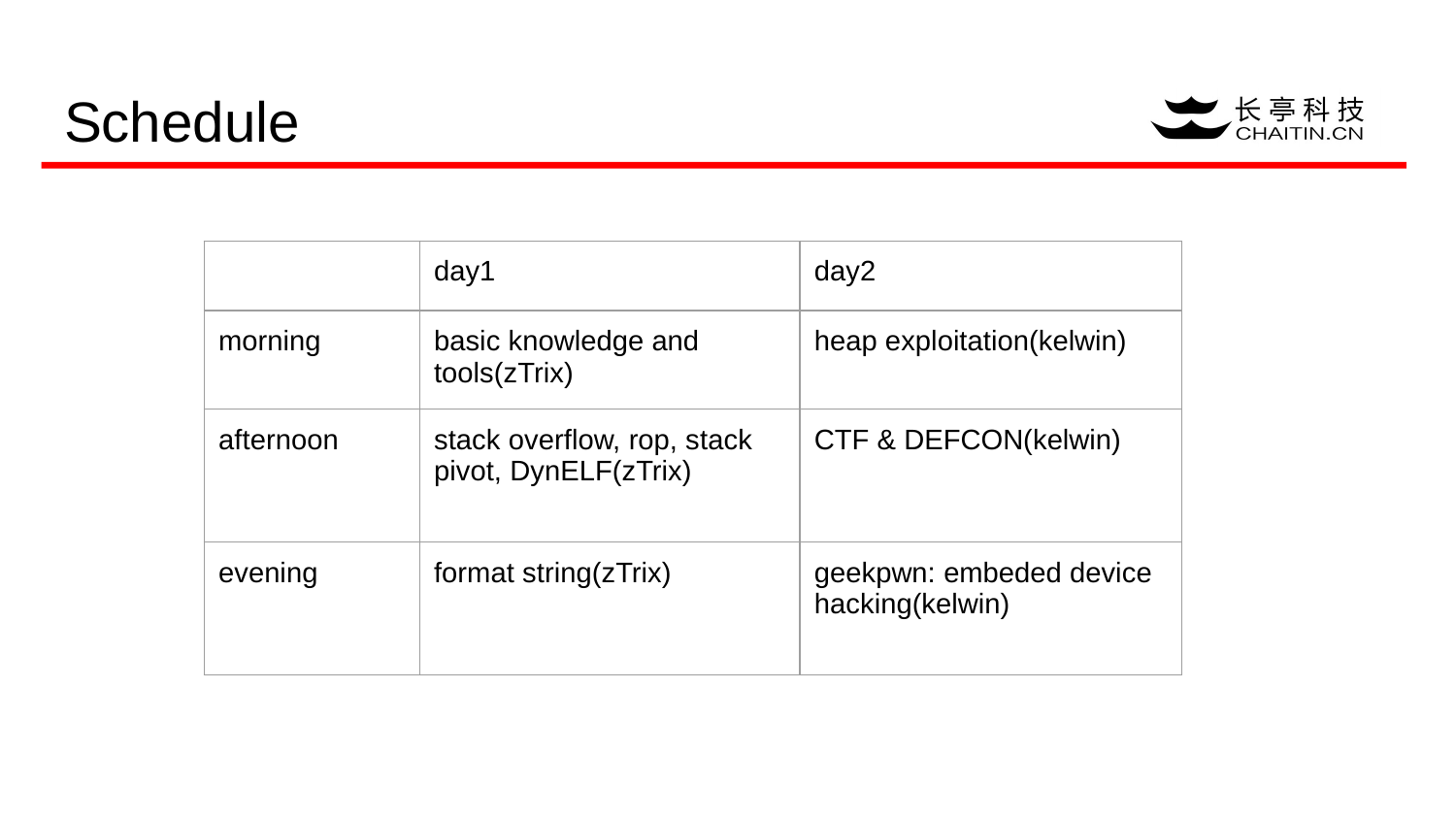

# Schedule
|  | day1 | day2 |
| --- | --- | --- |
| morning | basic knowledge and tools(zTrix) | heap exploitation(kelwin) |
| afternoon | stack overflow, rop, stack pivot, DynELF(zTrix) | CTF & DEFCON(kelwin) |
| evening | format string(zTrix) | geekpwn: embeded device hacking(kelwin) |